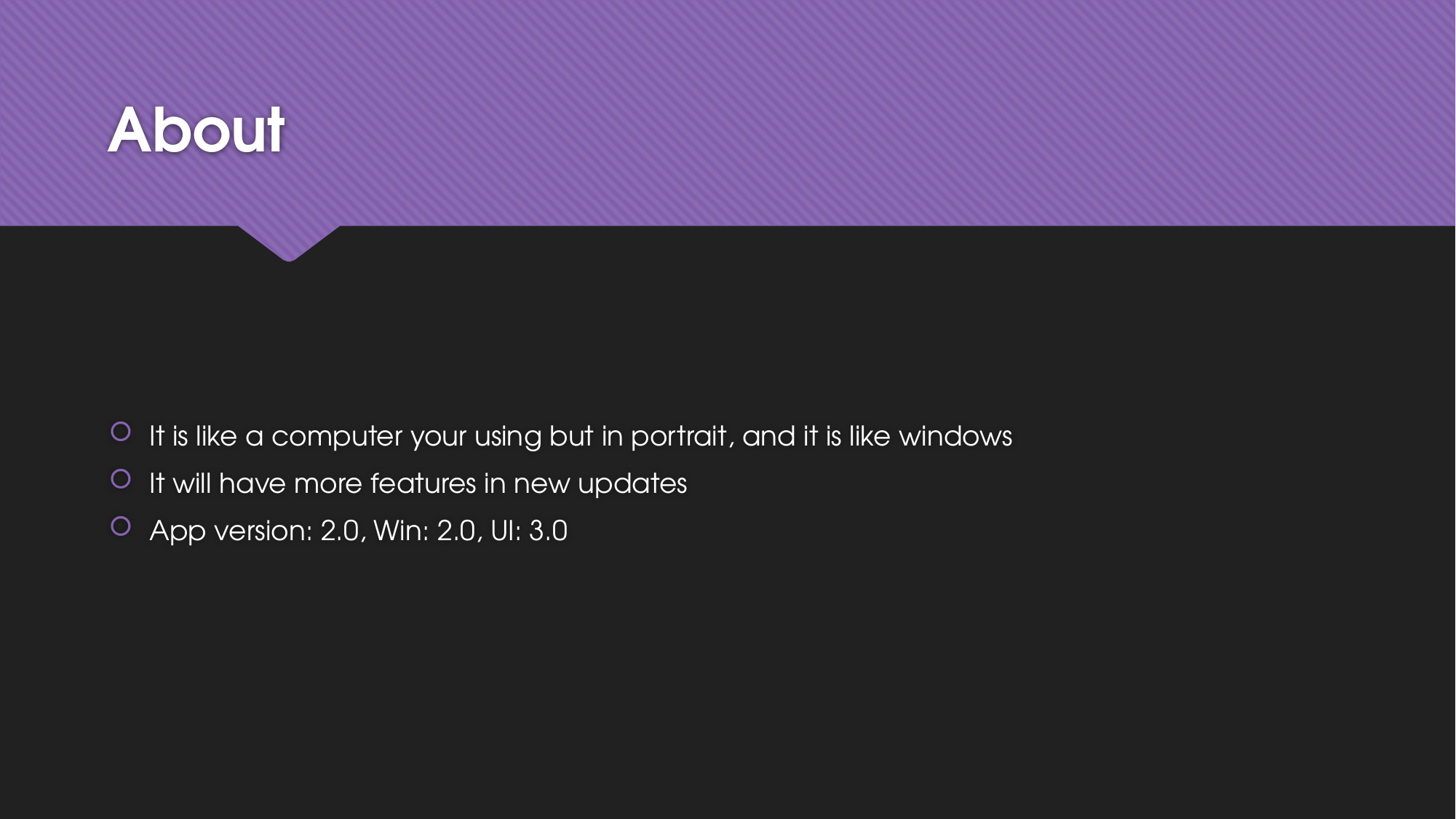

# About
It is like a computer your using but in portrait, and it is like windows
It will have more features in new updates
App version: 2.0, Win: 2.0, UI: 3.0